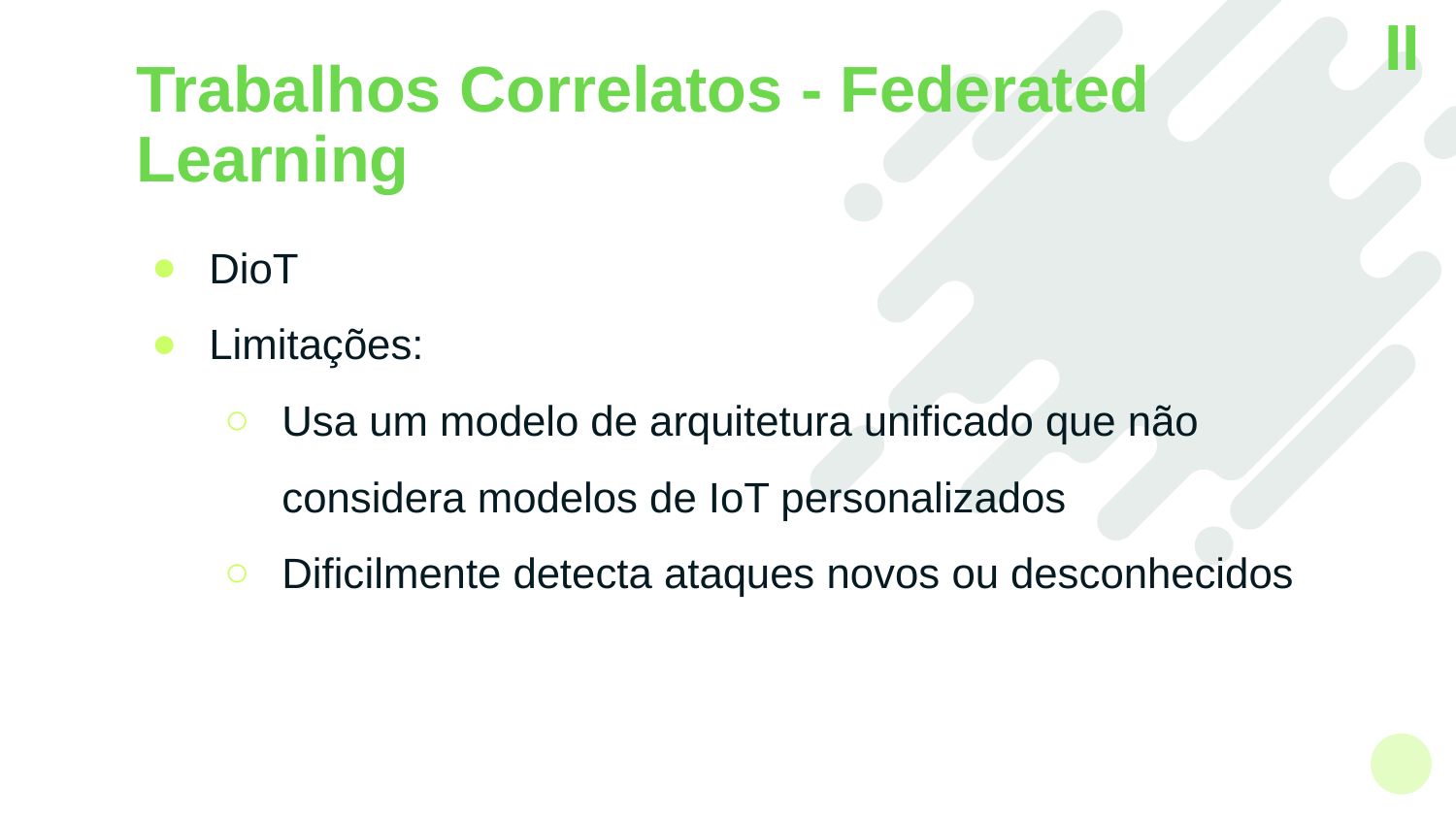

II
# Trabalhos Correlatos - Federated Learning
DioT
Limitações:
Usa um modelo de arquitetura unificado que não considera modelos de IoT personalizados
Dificilmente detecta ataques novos ou desconhecidos